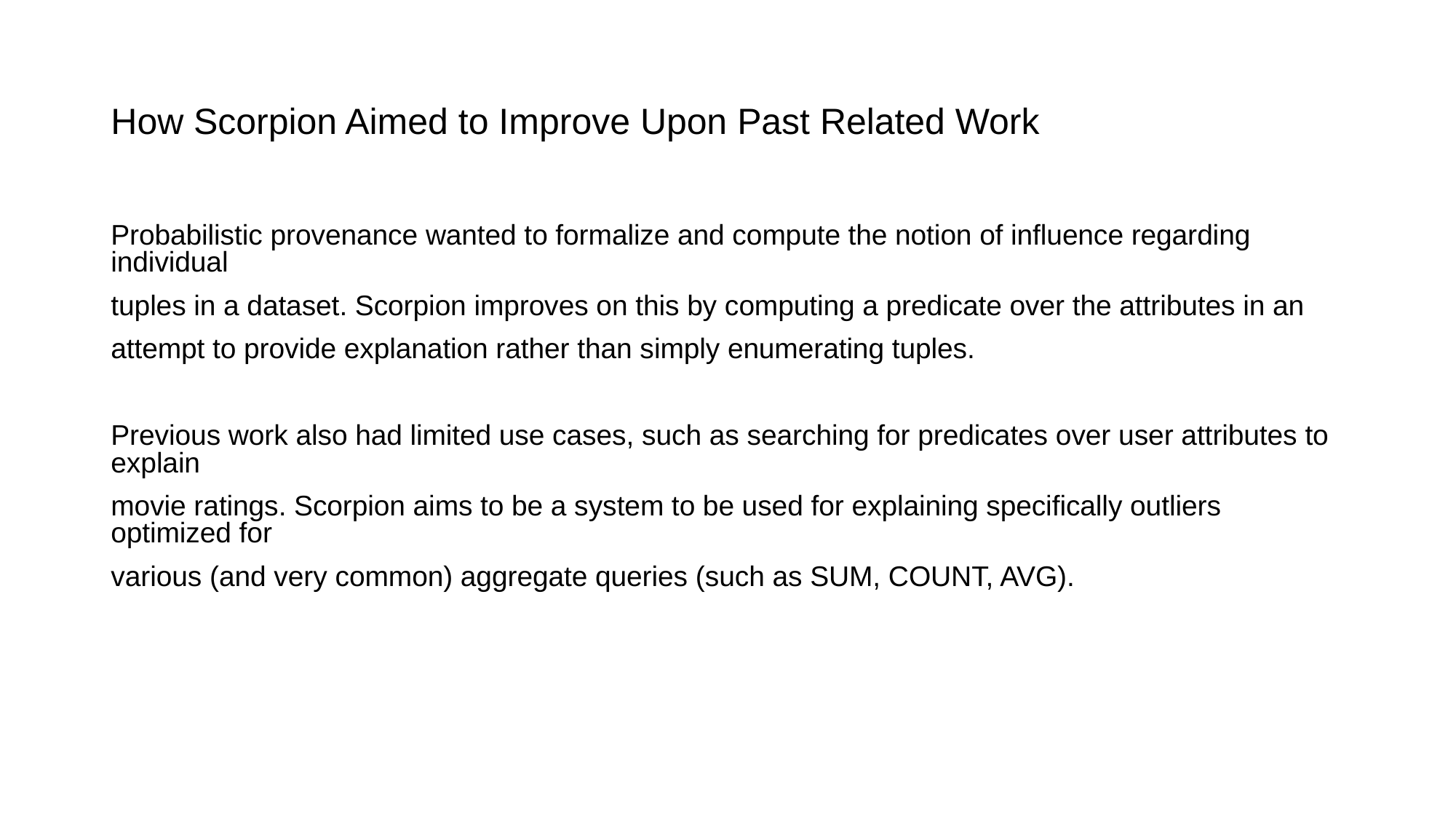

# How Scorpion Aimed to Improve Upon Past Related Work
Probabilistic provenance wanted to formalize and compute the notion of influence regarding individual
tuples in a dataset. Scorpion improves on this by computing a predicate over the attributes in an
attempt to provide explanation rather than simply enumerating tuples.

Previous work also had limited use cases, such as searching for predicates over user attributes to explain
movie ratings. Scorpion aims to be a system to be used for explaining specifically outliers optimized for
various (and very common) aggregate queries (such as SUM, COUNT, AVG).